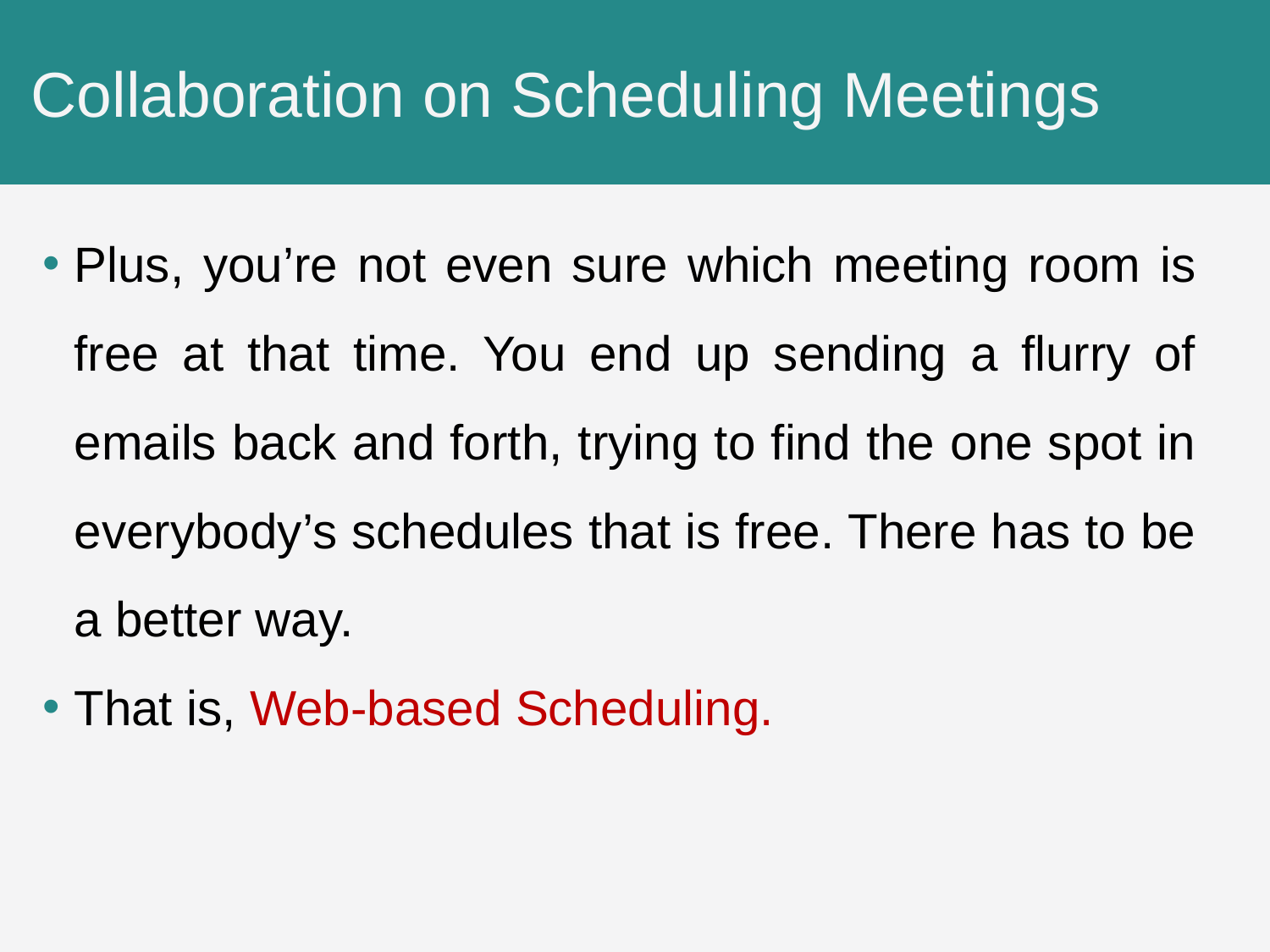

# Collaboration on Scheduling Meetings
Plus, you’re not even sure which meeting room is free at that time. You end up sending a flurry of emails back and forth, trying to find the one spot in everybody’s schedules that is free. There has to be a better way.
That is, Web-based Scheduling.